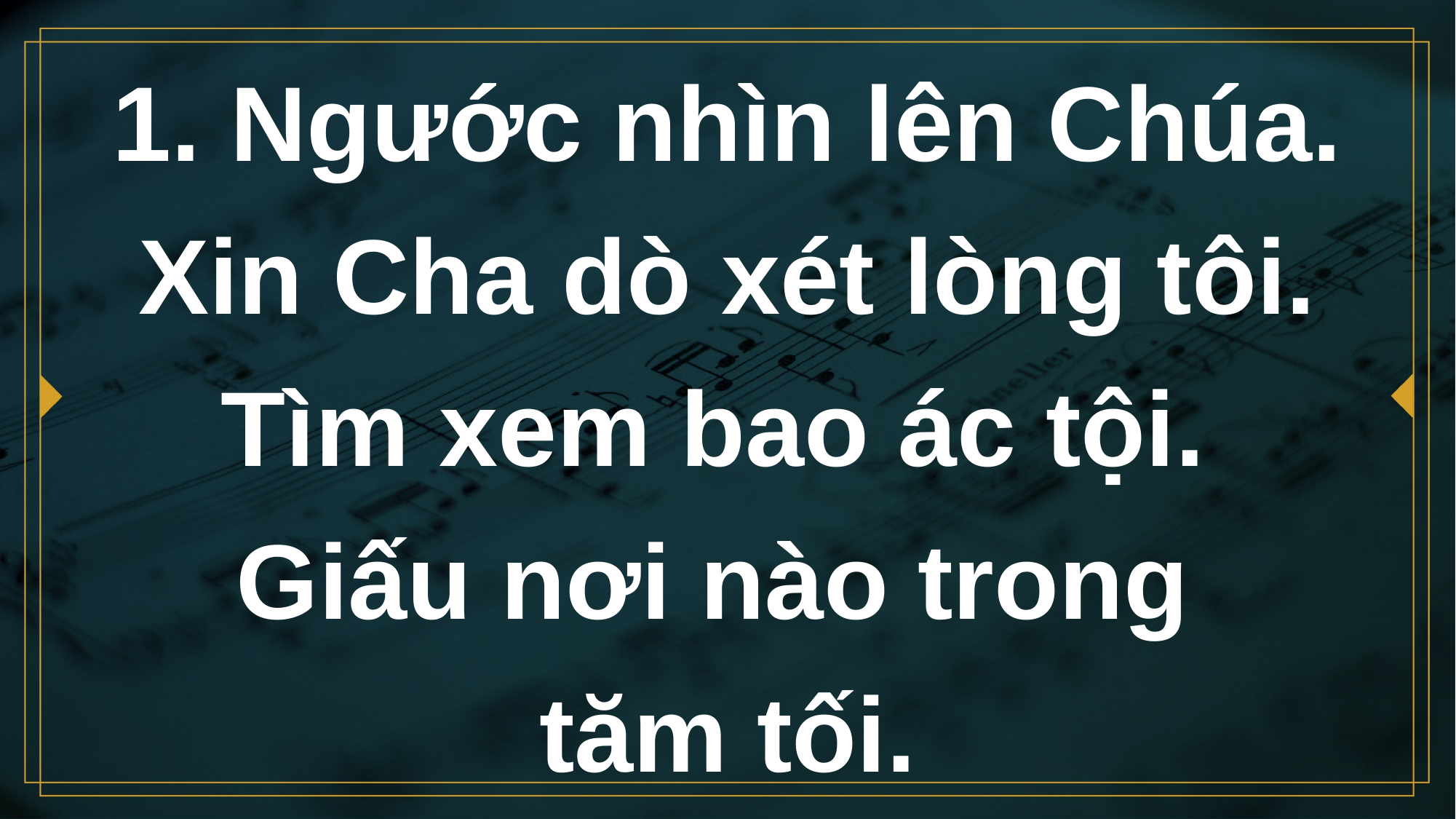

# 1. Ngước nhìn lên Chúa. Xin Cha dò xét lòng tôi. Tìm xem bao ác tội. Giấu nơi nào trong tăm tối.